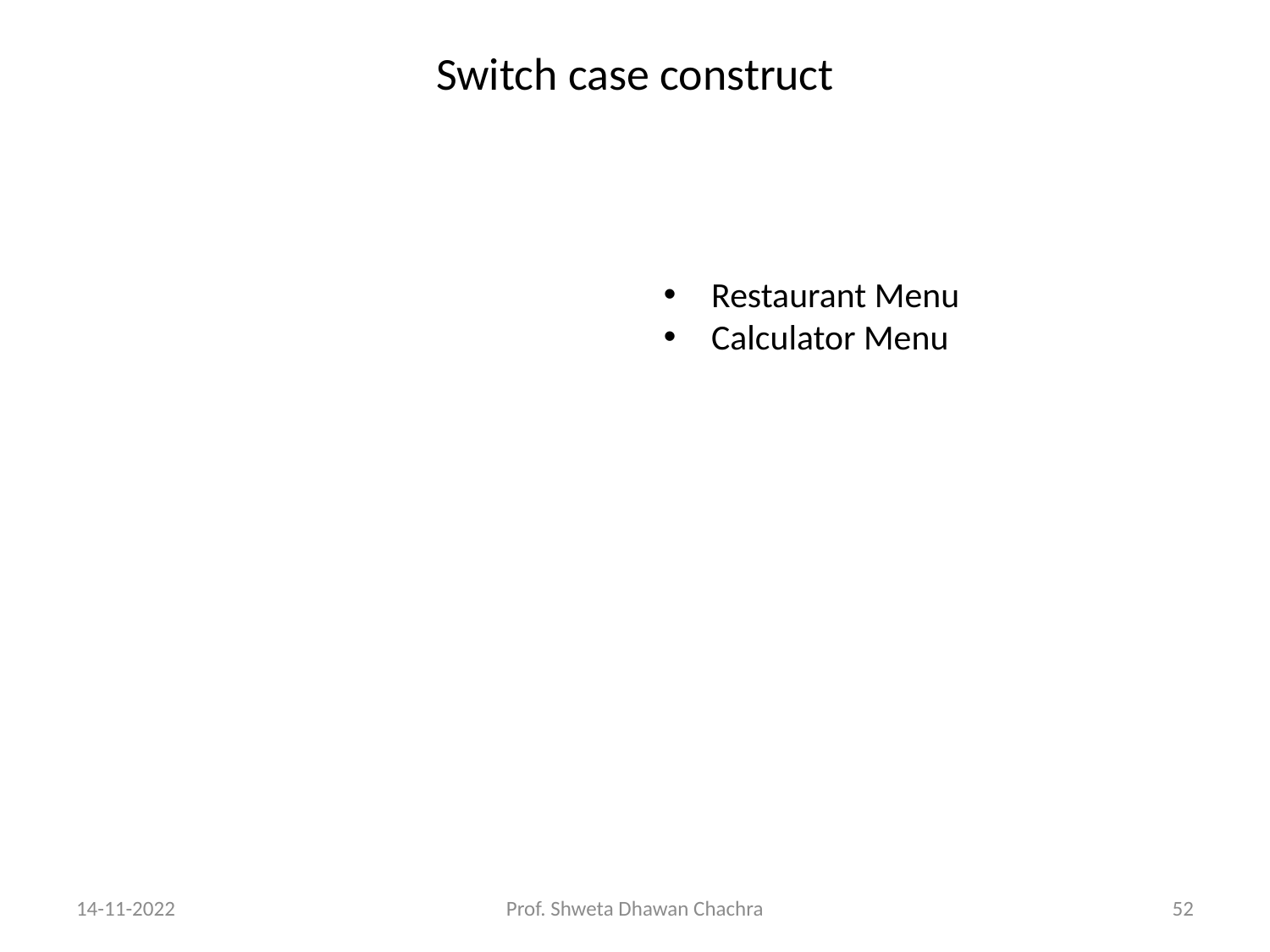

# Switch case construct
Restaurant Menu
Calculator Menu
14-11-2022
Prof. Shweta Dhawan Chachra
52